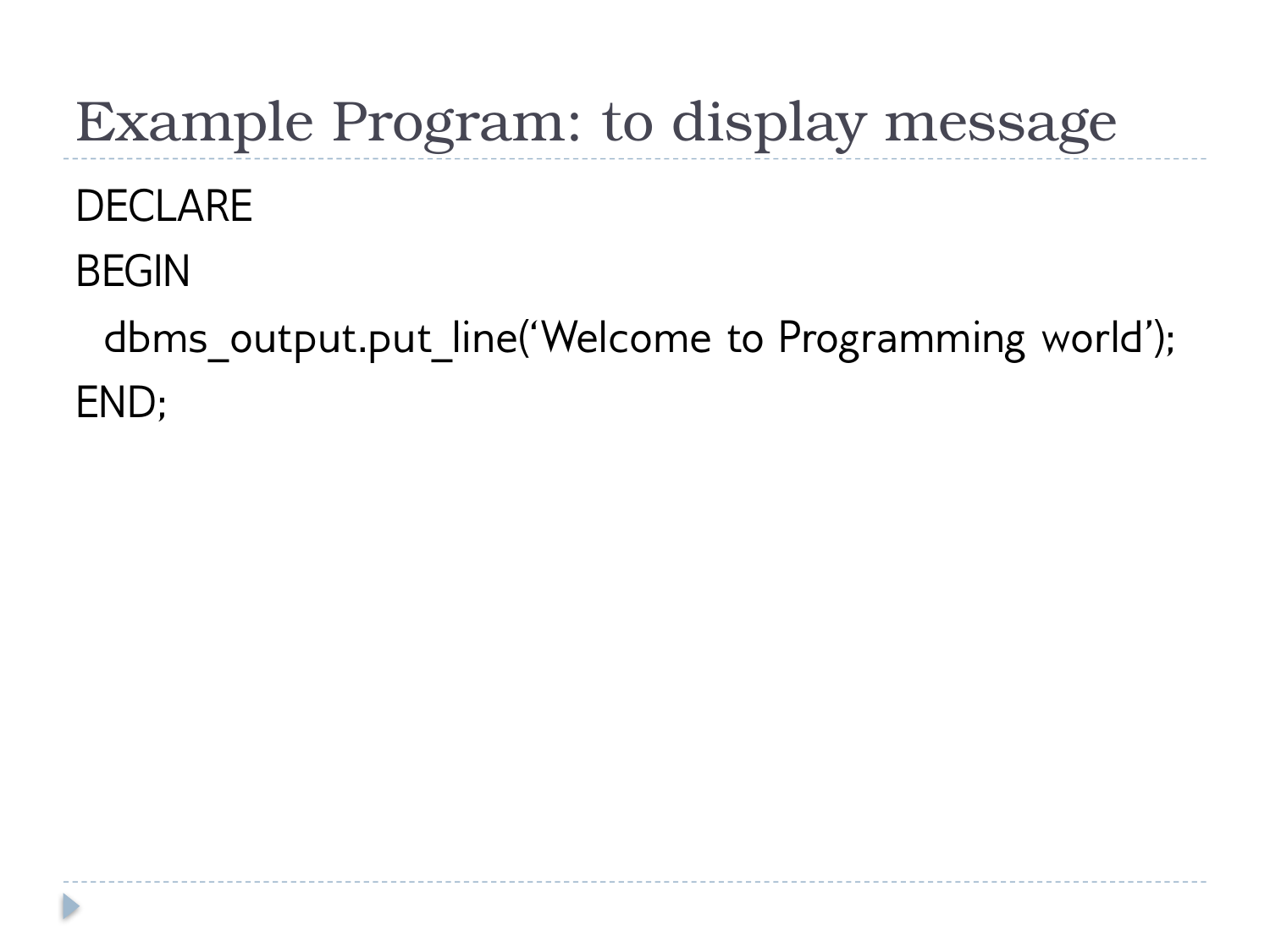

# Example Program: to display message
DECLARE
BEGIN
  dbms_output.put_line(‘Welcome to Programming world’);
END;